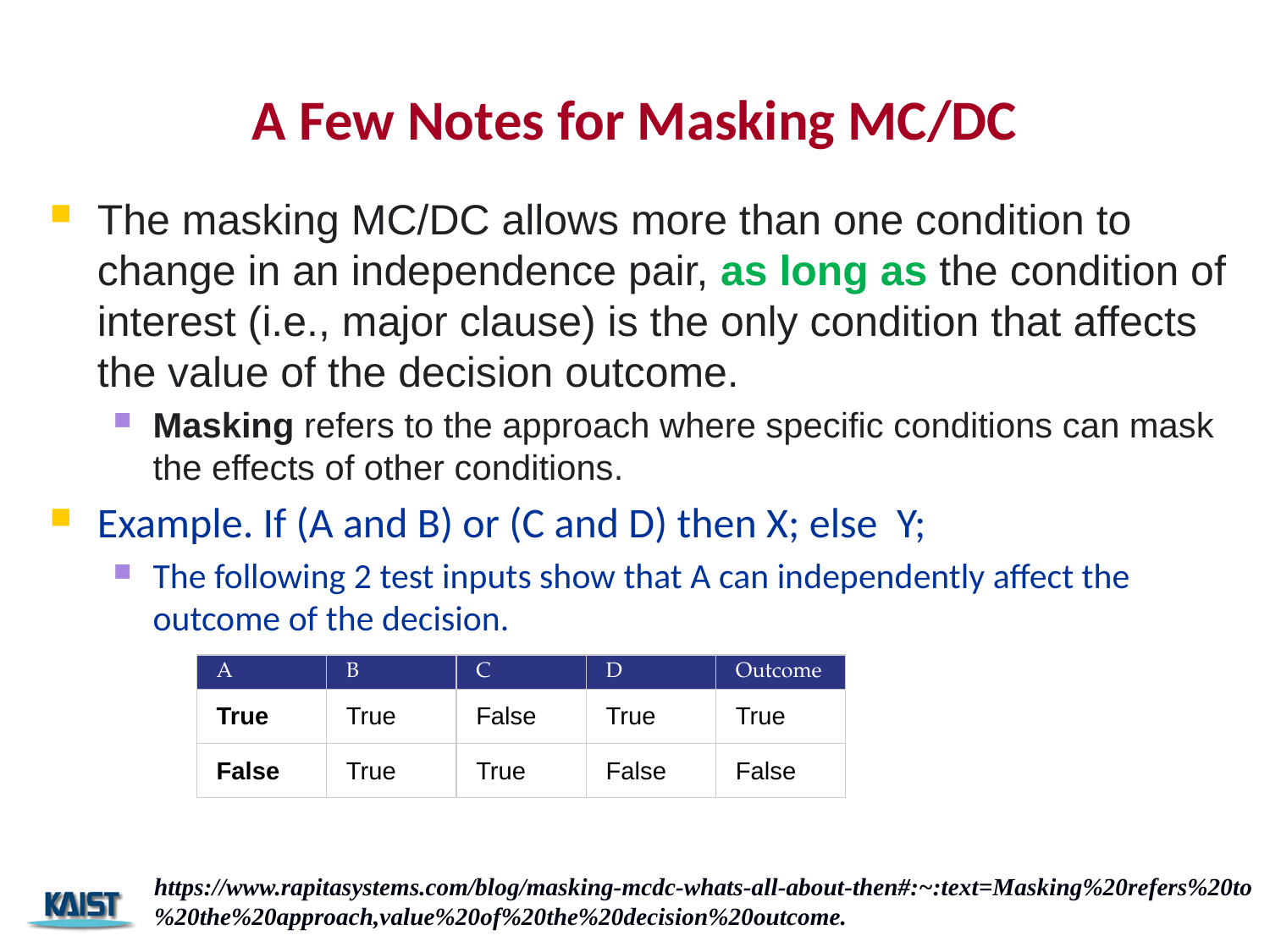

# A Few Notes for Masking MC/DC
The masking MC/DC allows more than one condition to change in an independence pair, as long as the condition of interest (i.e., major clause) is the only condition that affects the value of the decision outcome.
Masking refers to the approach where specific conditions can mask the effects of other conditions.
Example. If (A and B) or (C and D) then X; else  Y;
The following 2 test inputs show that A can independently affect the
outcome of the decision.

| A | B | C | D | Outcome |
| --- | --- | --- | --- | --- |
| True | True | False | True | True |
| False | True | True | False | False |
https://www.rapitasystems.com/blog/masking-mcdc-whats-all-about-then#:~:text=Masking%20refers%20to%20the%20approach,value%20of%20the%20decision%20outcome.